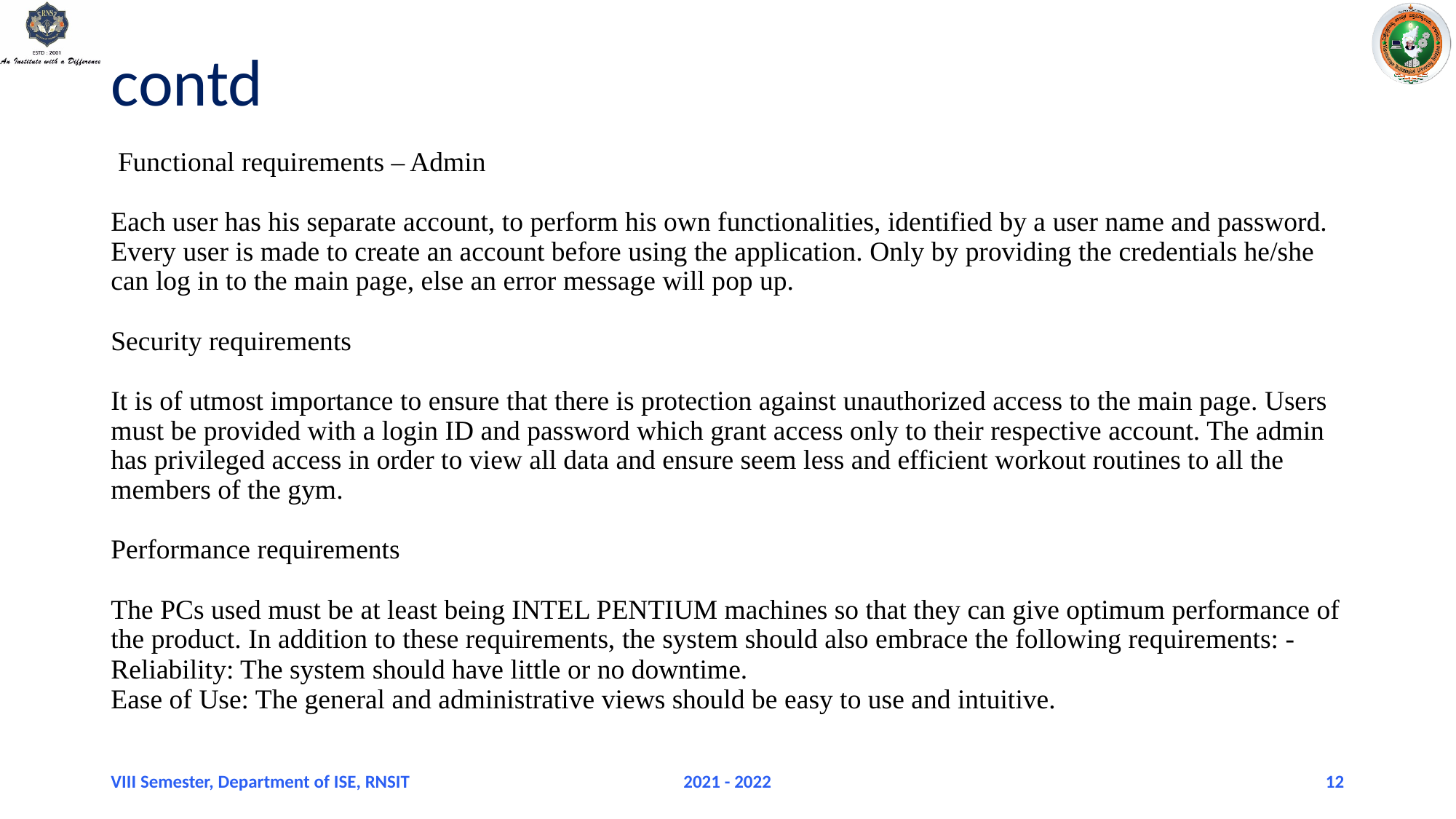

# contd
 Functional requirements – Admin

Each user has his separate account, to perform his own functionalities, identified by a user name and password. Every user is made to create an account before using the application. Only by providing the credentials he/she can log in to the main page, else an error message will pop up.

Security requirements

It is of utmost importance to ensure that there is protection against unauthorized access to the main page. Users must be provided with a login ID and password which grant access only to their respective account. The admin has privileged access in order to view all data and ensure seem less and efficient workout routines to all the members of the gym.

Performance requirements

The PCs used must be at least being INTEL PENTIUM machines so that they can give optimum performance of the product. In addition to these requirements, the system should also embrace the following requirements: -
Reliability: The system should have little or no downtime.
Ease of Use: The general and administrative views should be easy to use and intuitive.

VIII Semester, Department of ISE, RNSIT
2021 - 2022
12